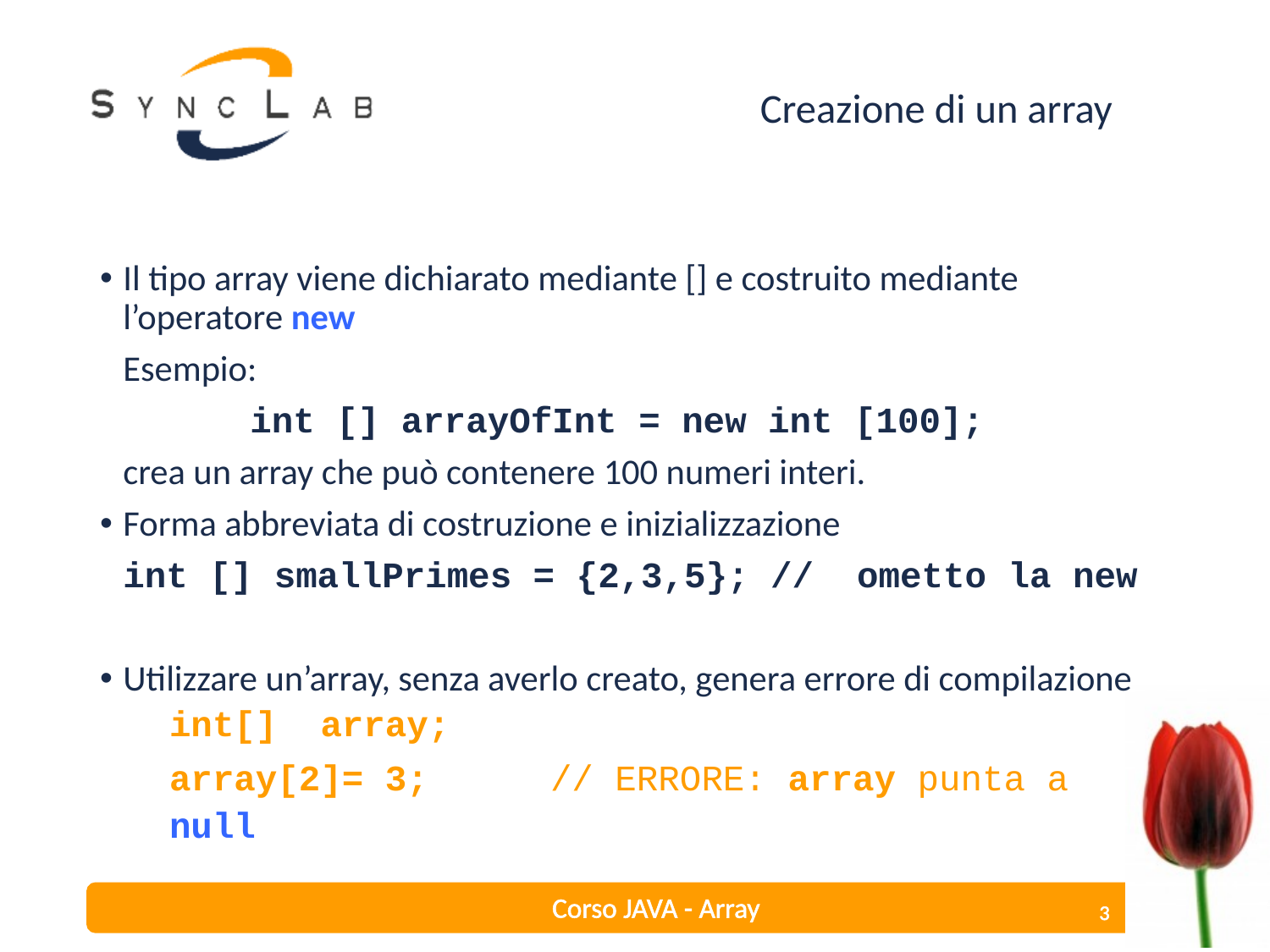

# Creazione di un array
Il tipo array viene dichiarato mediante [] e costruito mediante l’operatore new
	Esempio:
		int [] arrayOfInt = new int [100];
	crea un array che può contenere 100 numeri interi.
Forma abbreviata di costruzione e inizializzazione
	int [] smallPrimes = {2,3,5}; //  ometto la new

Utilizzare un’array, senza averlo creato, genera errore di compilazione
	int[]  array;
	array[2]= 3;	// ERRORE: array punta a null
Corso JAVA - Array
3